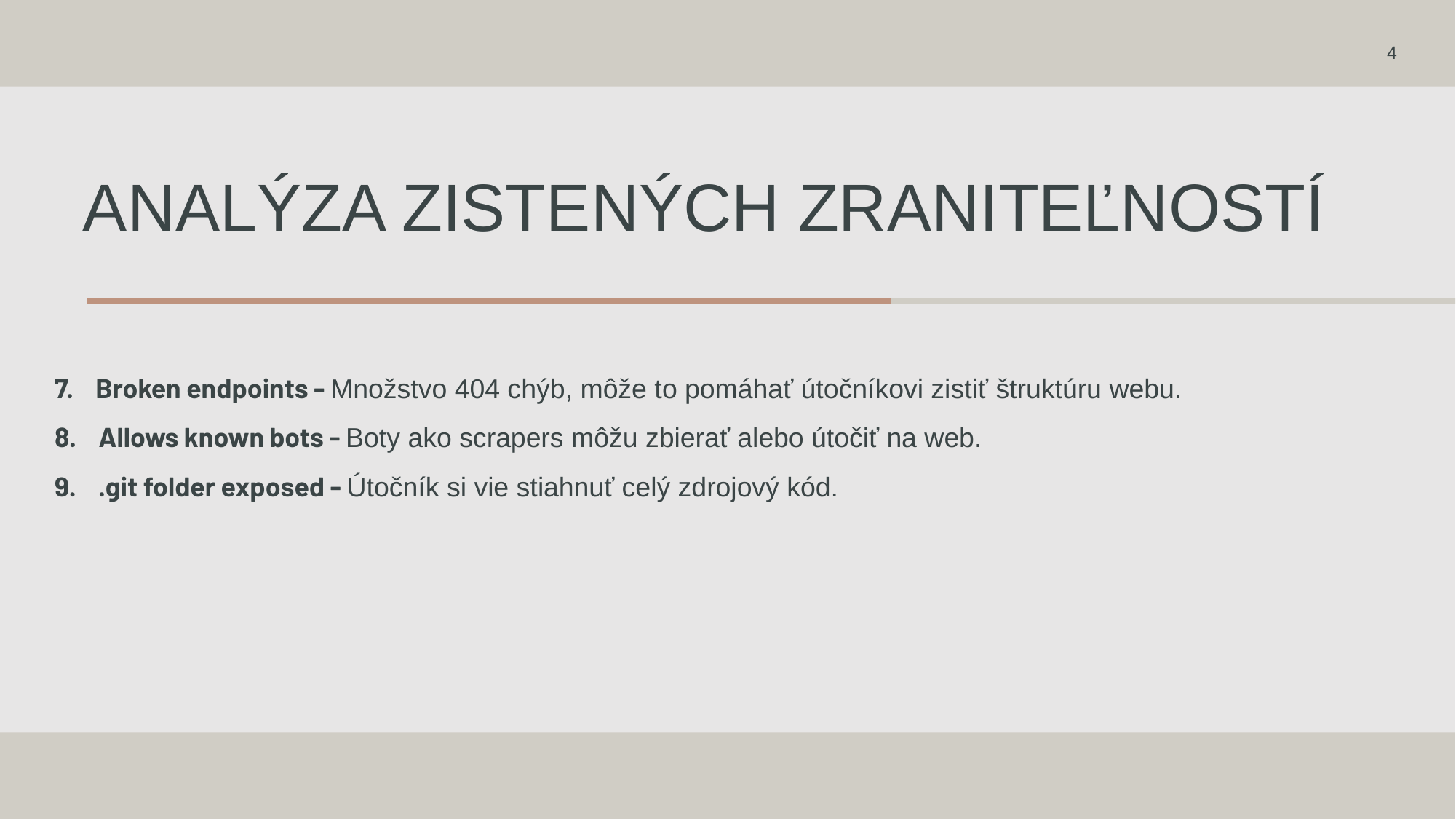

4
# Analýza zistených zraniteľností
7.    Broken endpoints - Množstvo 404 chýb, môže to pomáhať útočníkovi zistiť štruktúru webu.
8.    Allows known bots - Boty ako scrapers môžu zbierať alebo útočiť na web.
9.    .git folder exposed - Útočník si vie stiahnuť celý zdrojový kód.